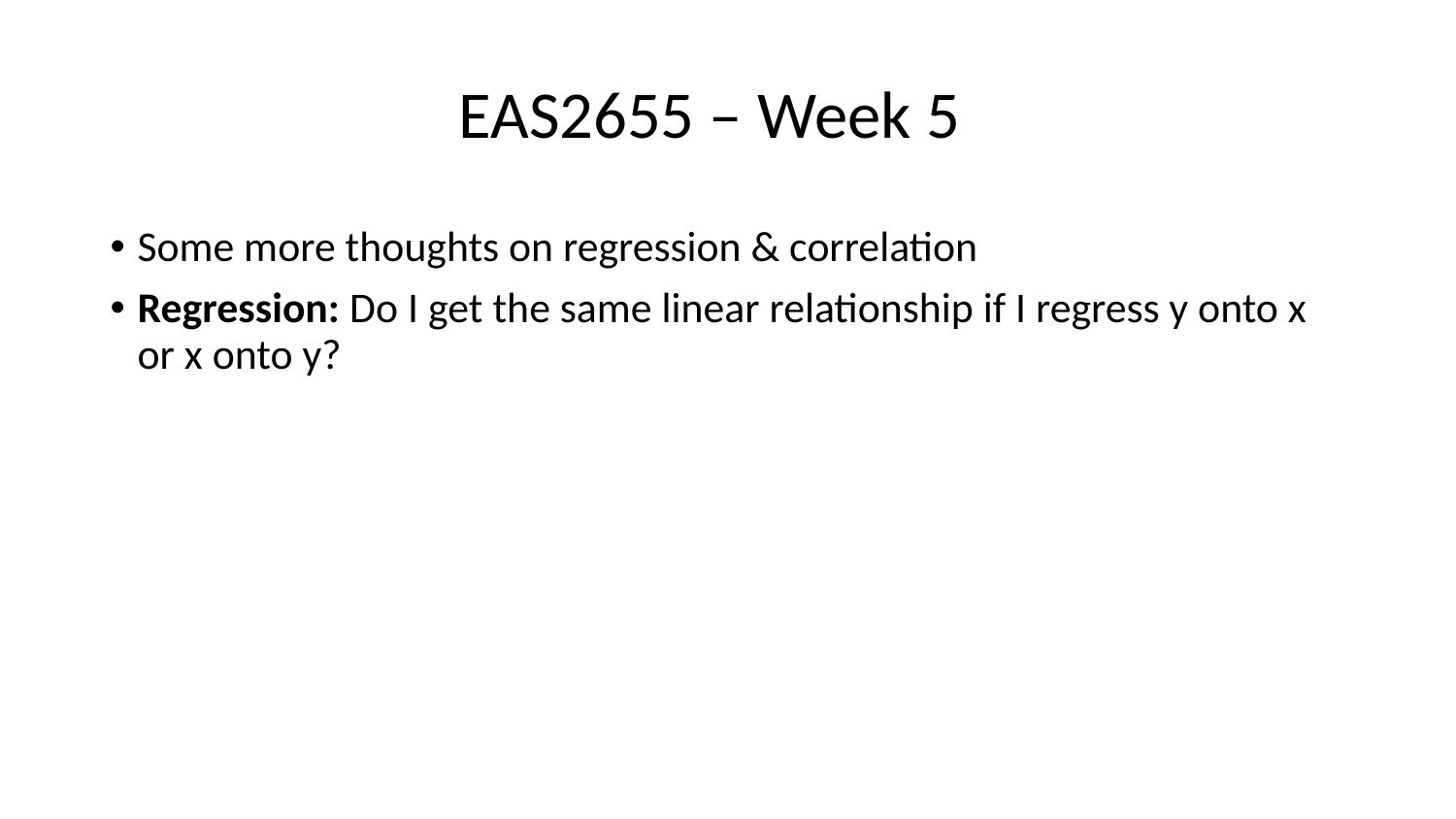

EAS2655 – Week 5
Some more thoughts on regression & correlation
Regression: Do I get the same linear relationship if I regress y onto x or x onto y?